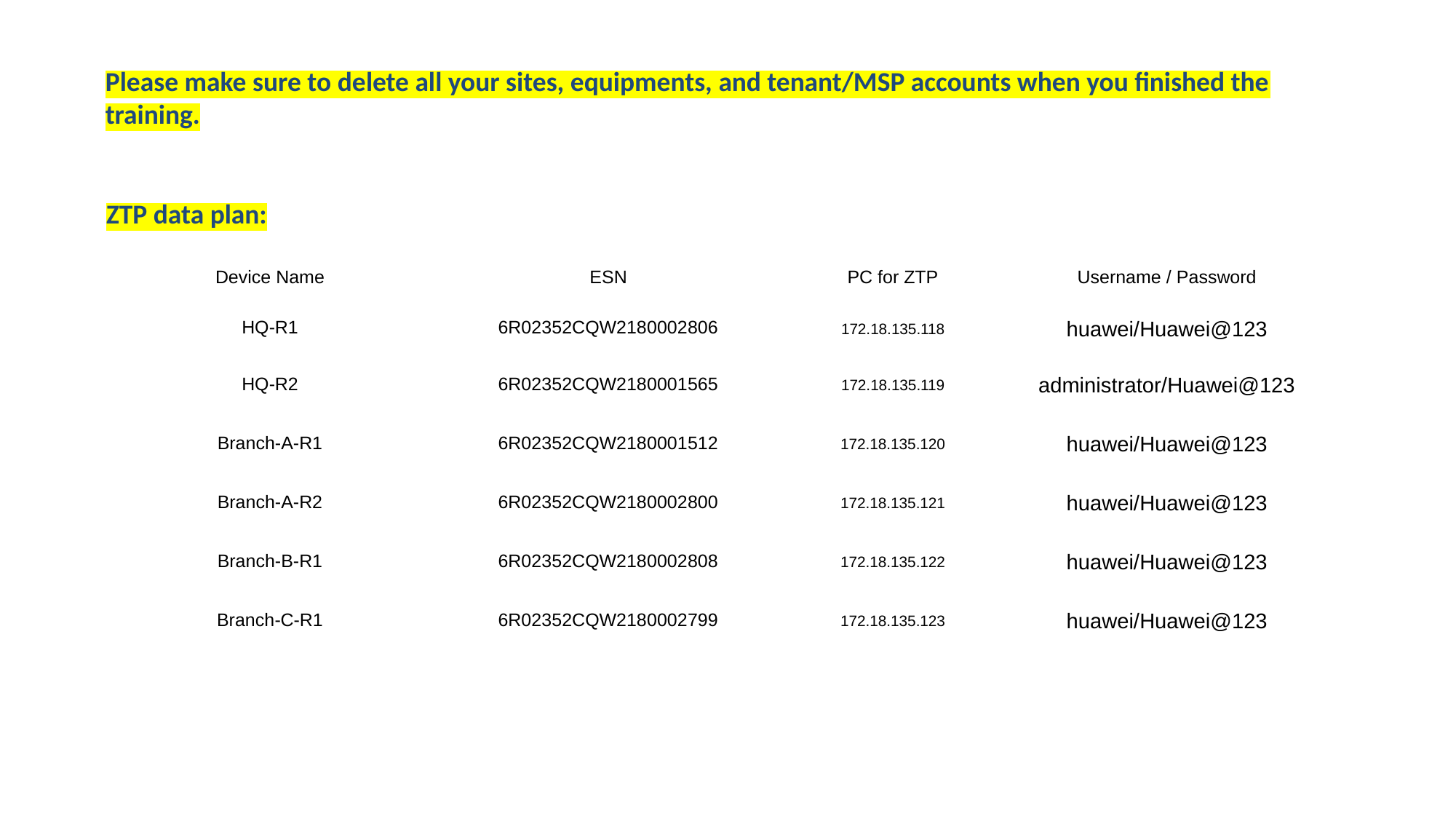

Please make sure to delete all your sites, equipments, and tenant/MSP accounts when you finished the training.
ZTP data plan:
| Device Name | ESN | PC for ZTP | Username / Password |
| --- | --- | --- | --- |
| HQ-R1 | 6R02352CQW2180002806 | 172.18.135.118 | huawei/Huawei@123 |
| HQ-R2 | 6R02352CQW2180001565 | 172.18.135.119 | administrator/Huawei@123 |
| Branch-A-R1 | 6R02352CQW2180001512 | 172.18.135.120 | huawei/Huawei@123 |
| Branch-A-R2 | 6R02352CQW2180002800 | 172.18.135.121 | huawei/Huawei@123 |
| Branch-B-R1 | 6R02352CQW2180002808 | 172.18.135.122 | huawei/Huawei@123 |
| Branch-C-R1 | 6R02352CQW2180002799 | 172.18.135.123 | huawei/Huawei@123 |